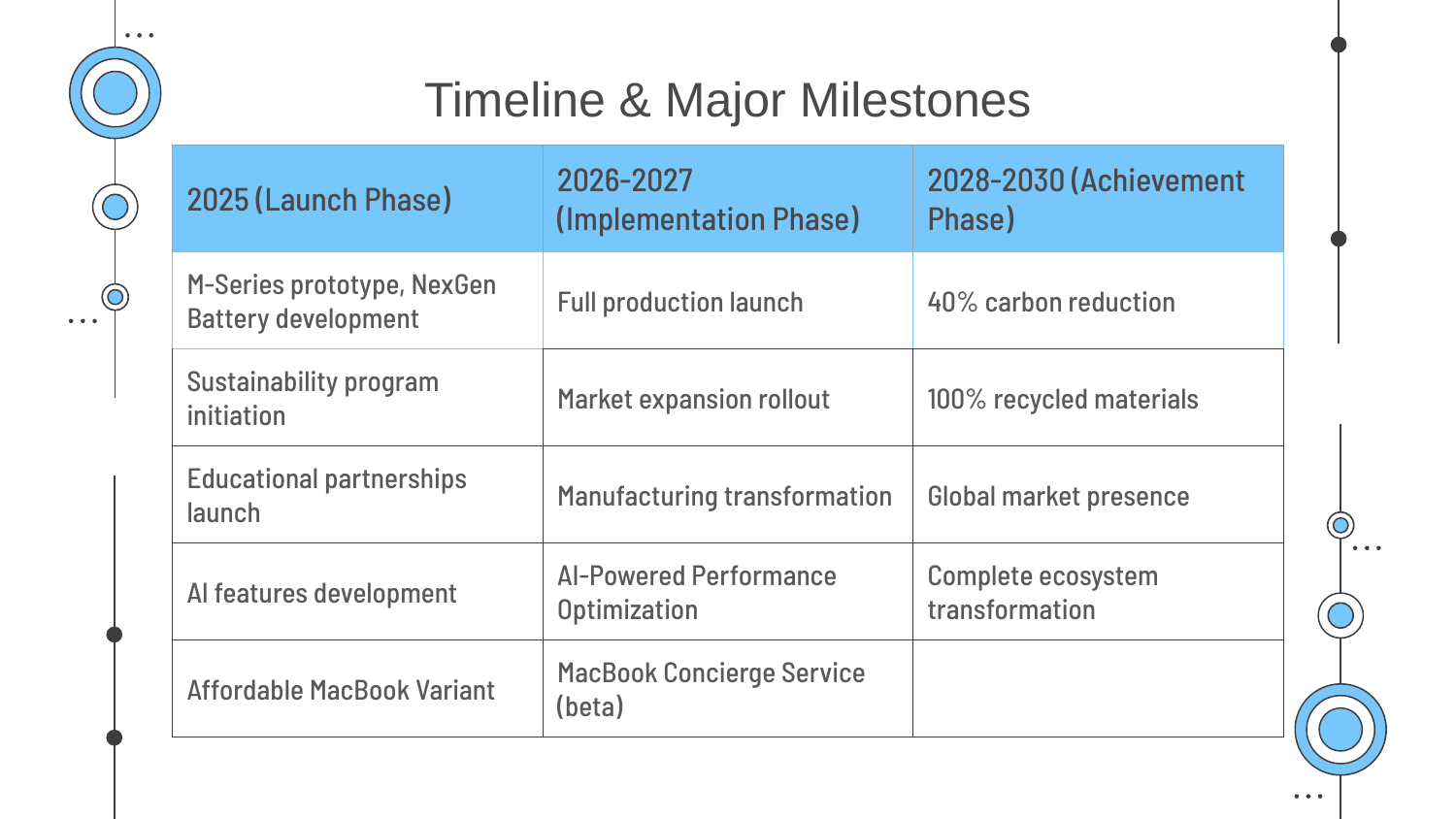

# Timeline & Major Milestones
| 2025 (Launch Phase) | 2026-2027 (Implementation Phase) | 2028-2030 (Achievement Phase) |
| --- | --- | --- |
| M-Series prototype, NexGen Battery development | Full production launch | 40% carbon reduction |
| Sustainability program initiation | Market expansion rollout | 100% recycled materials |
| Educational partnerships launch | Manufacturing transformation | Global market presence |
| AI features development | AI-Powered Performance Optimization | Complete ecosystem transformation |
| Affordable MacBook Variant | MacBook Concierge Service (beta) |  |